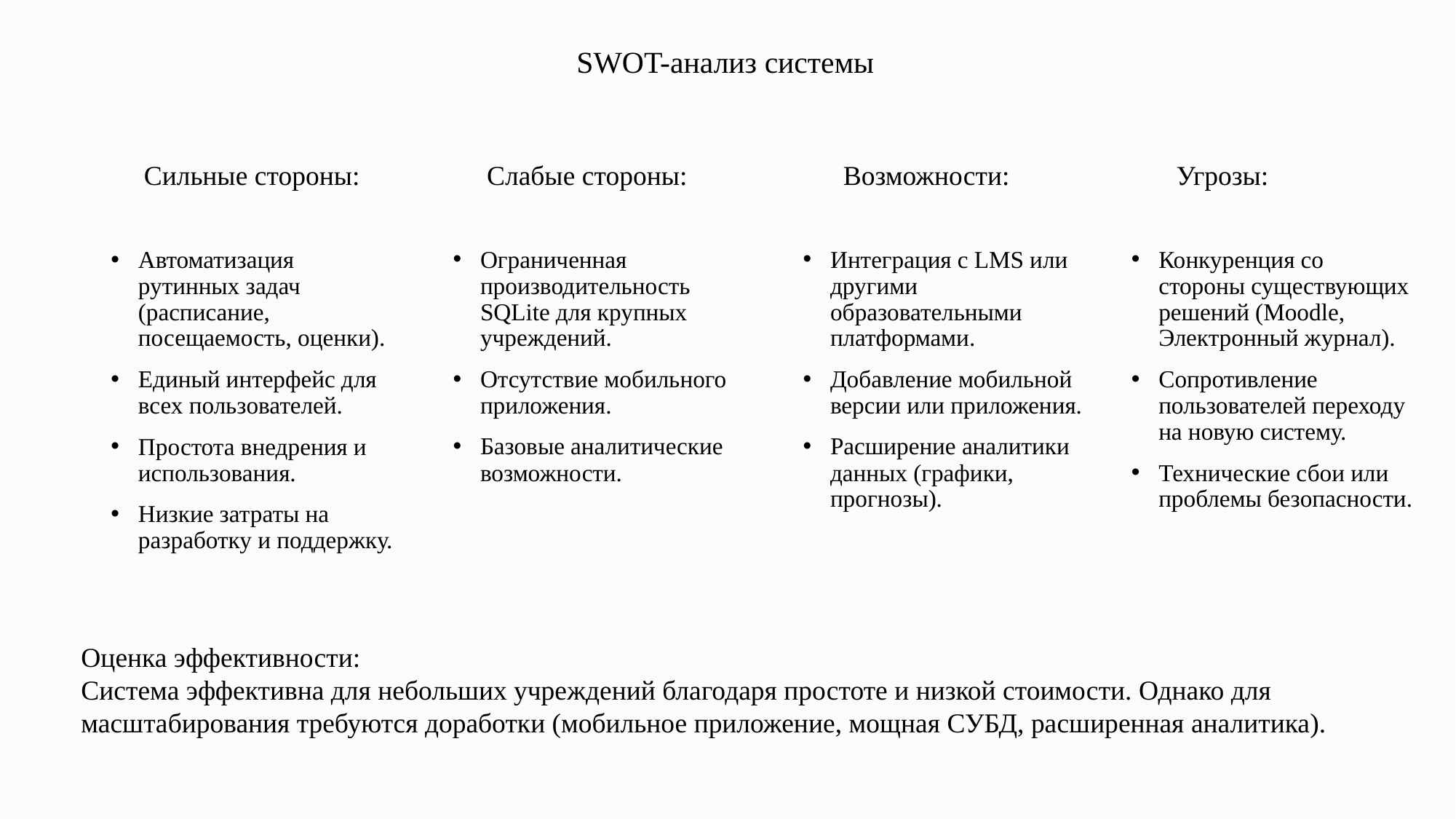

# SWOT-анализ системы
Сильные стороны:
Слабые стороны:
Возможности:
Угрозы:
Автоматизация рутинных задач (расписание, посещаемость, оценки).
Единый интерфейс для всех пользователей.
Простота внедрения и использования.
Низкие затраты на разработку и поддержку.
Ограниченная производительность SQLite для крупных учреждений.
Отсутствие мобильного приложения.
Базовые аналитические возможности.
Интеграция с LMS или другими образовательными платформами.
Добавление мобильной версии или приложения.
Расширение аналитики данных (графики, прогнозы).
Конкуренция со стороны существующих решений (Moodle, Электронный журнал).
Сопротивление пользователей переходу на новую систему.
Технические сбои или проблемы безопасности.
Оценка эффективности:
Система эффективна для небольших учреждений благодаря простоте и низкой стоимости. Однако для масштабирования требуются доработки (мобильное приложение, мощная СУБД, расширенная аналитика).